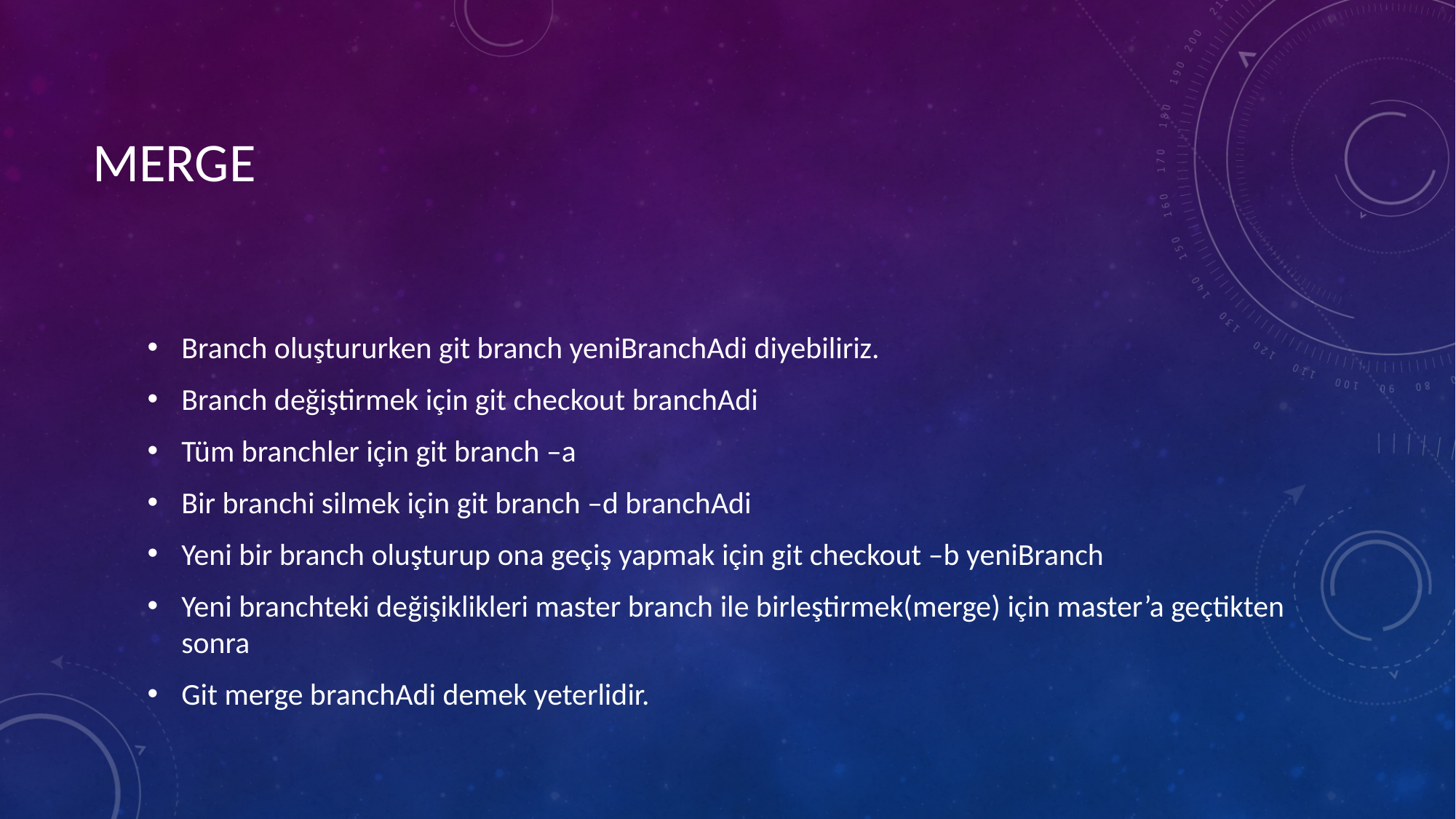

# Merge

Branch oluştururken git branch yeniBranchAdi diyebiliriz.
Branch değiştirmek için git checkout branchAdi
Tüm branchler için git branch –a
Bir branchi silmek için git branch –d branchAdi
Yeni bir branch oluşturup ona geçiş yapmak için git checkout –b yeniBranch
Yeni branchteki değişiklikleri master branch ile birleştirmek(merge) için master’a geçtikten sonra
Git merge branchAdi demek yeterlidir.